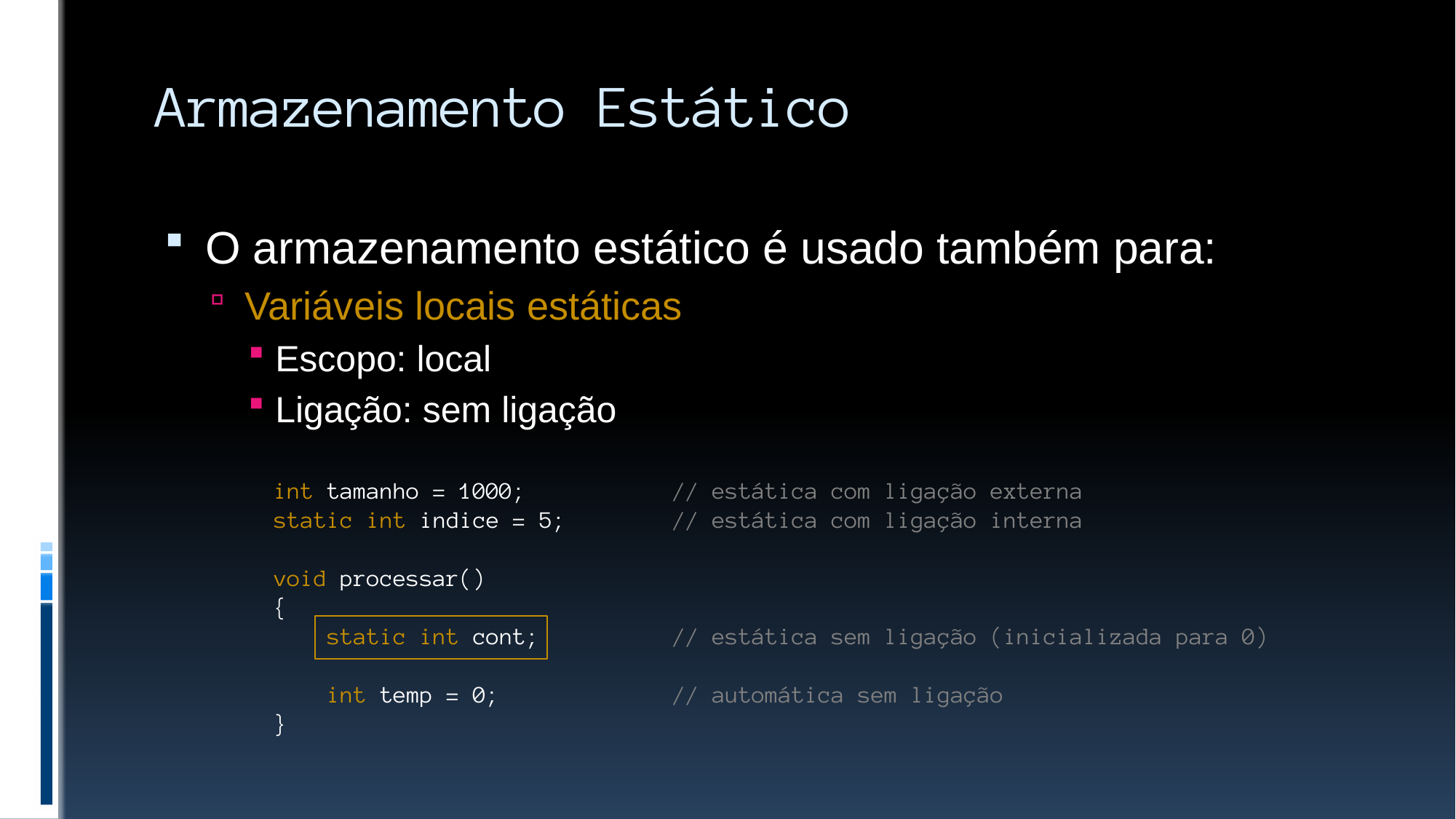

# Armazenamento Estático
O armazenamento estático é usado também para:
Variáveis locais estáticas
Escopo: local
Ligação: sem ligação

int tamanho = 1000;           // estática com ligação externa
static int indice = 5;        // estática com ligação interna
void processar()
{
    static int cont;          // estática sem ligação (inicializada para 0)

    int temp = 0;             // automática sem ligação
}